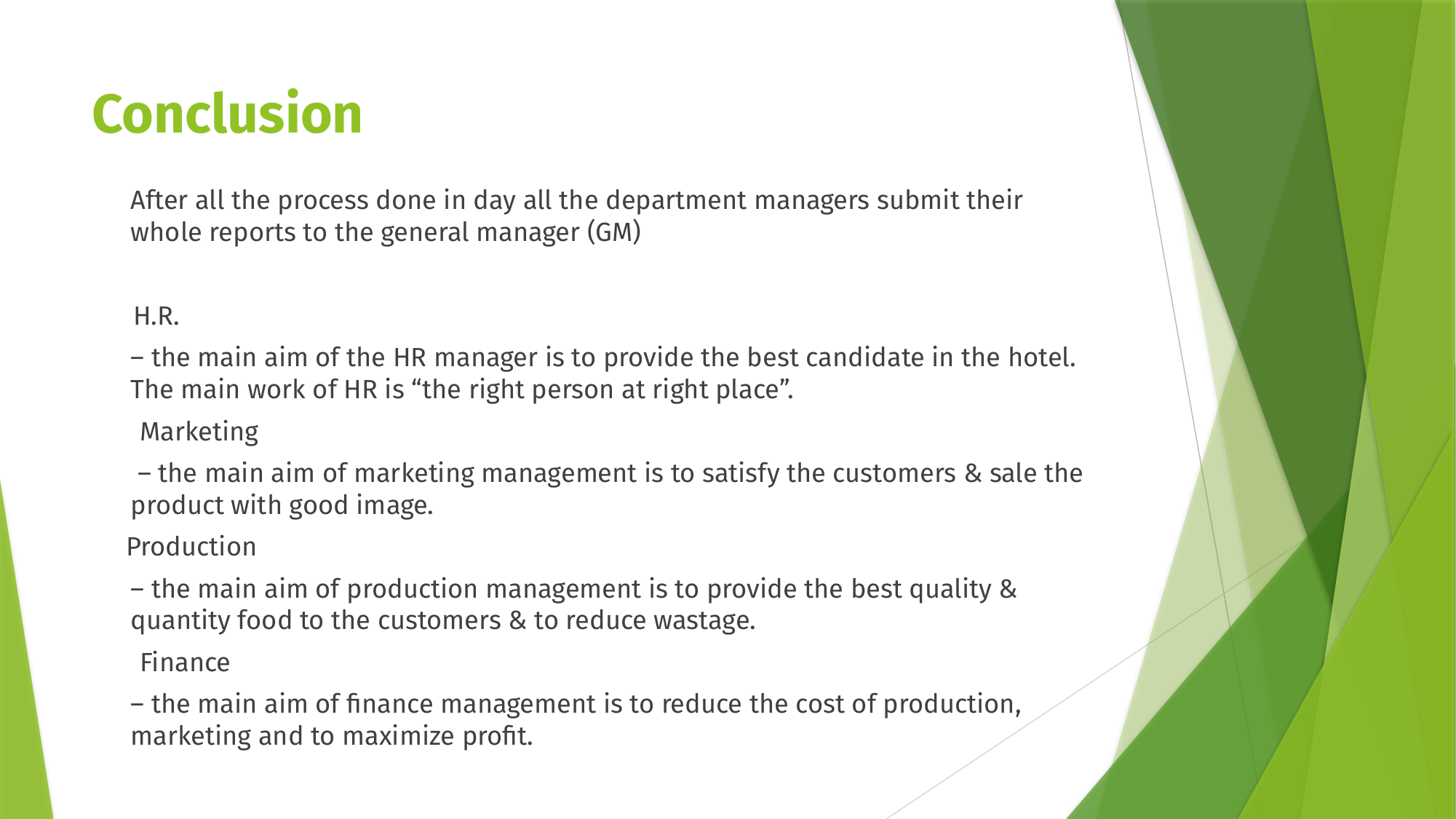

# Conclusion
	After all the process done in day all the department managers submit their whole reports to the general manager (GM)

      H.R.
	– the main aim of the HR manager is to provide the best candidate in the hotel. The main work of HR is “the right person at right place”.
       Marketing
	 – the main aim of marketing management is to satisfy the customers & sale the product with good image.
     Production
	– the main aim of production management is to provide the best quality & quantity food to the customers & to reduce wastage.
       Finance
	– the main aim of finance management is to reduce the cost of production, marketing and to maximize profit.